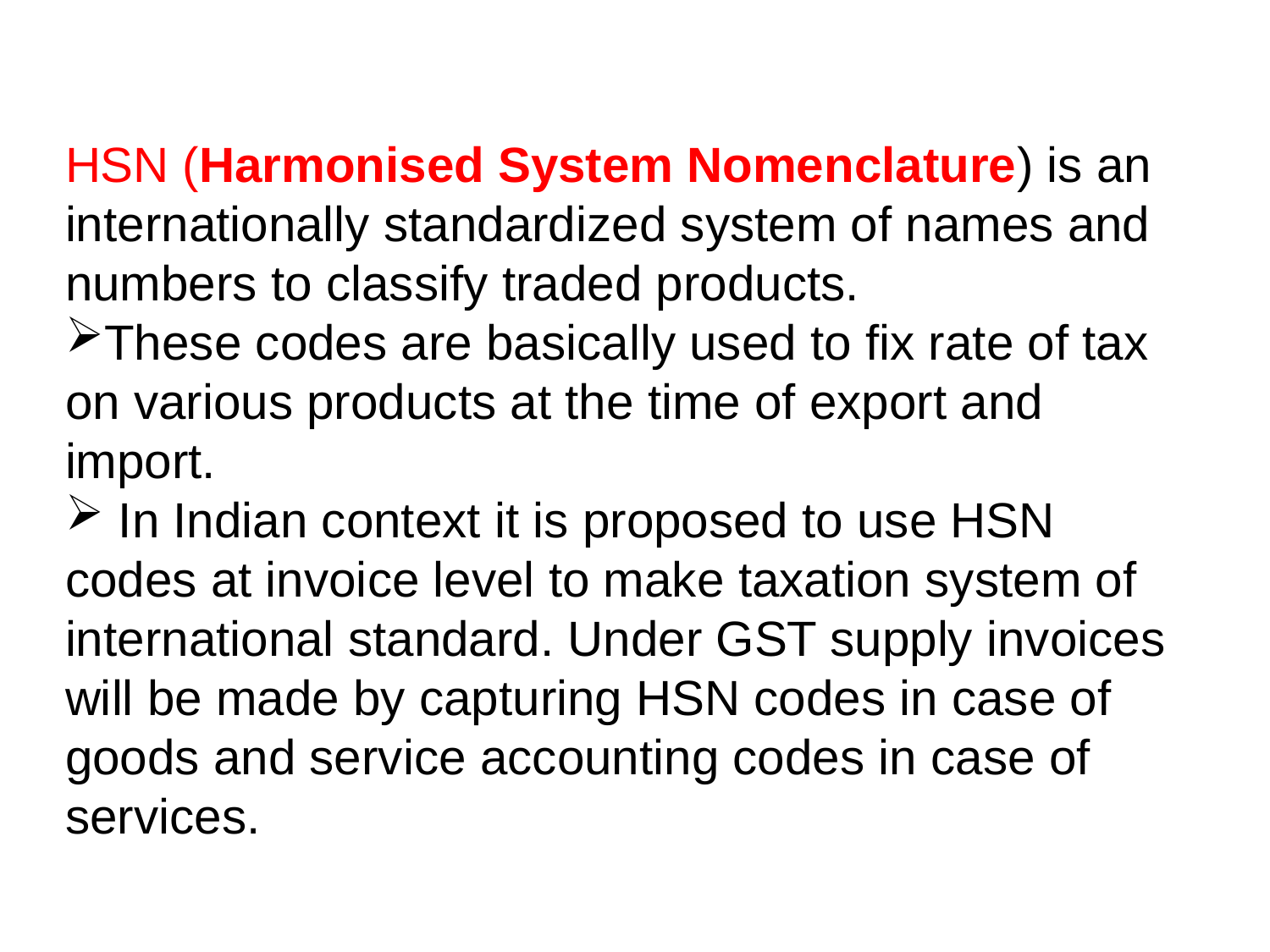

HSN (Harmonised System Nomenclature) is an internationally standardized system of names and numbers to classify traded products.
These codes are basically used to fix rate of tax on various products at the time of export and import.
 In Indian context it is proposed to use HSN codes at invoice level to make taxation system of international standard. Under GST supply invoices will be made by capturing HSN codes in case of goods and service accounting codes in case of services.